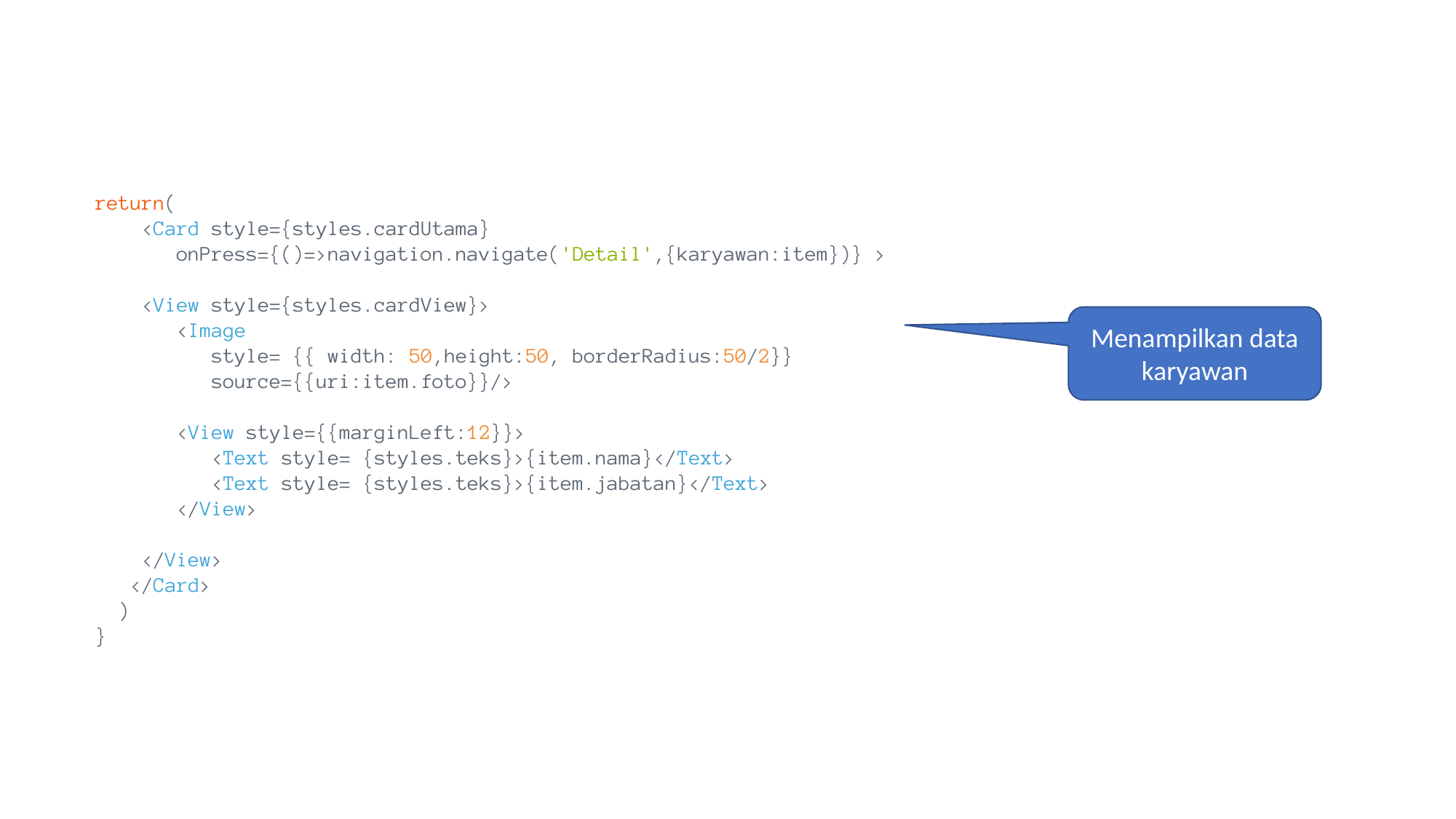

return(
    <Card style={styles.cardUtama}
       onPress={()=>navigation.navigate('Detail',{karyawan:item})} >
    <View style={styles.cardView}>
       <Image
          style= {{ width: 50,height:50, borderRadius:50/2}}
          source={{uri:item.foto}}/>
       <View style={{marginLeft:12}}>
          <Text style= {styles.teks}>{item.nama}</Text>
          <Text style= {styles.teks}>{item.jabatan}</Text>
       </View>
    </View>
   </Card>
  )
}
Menampilkan data karyawan